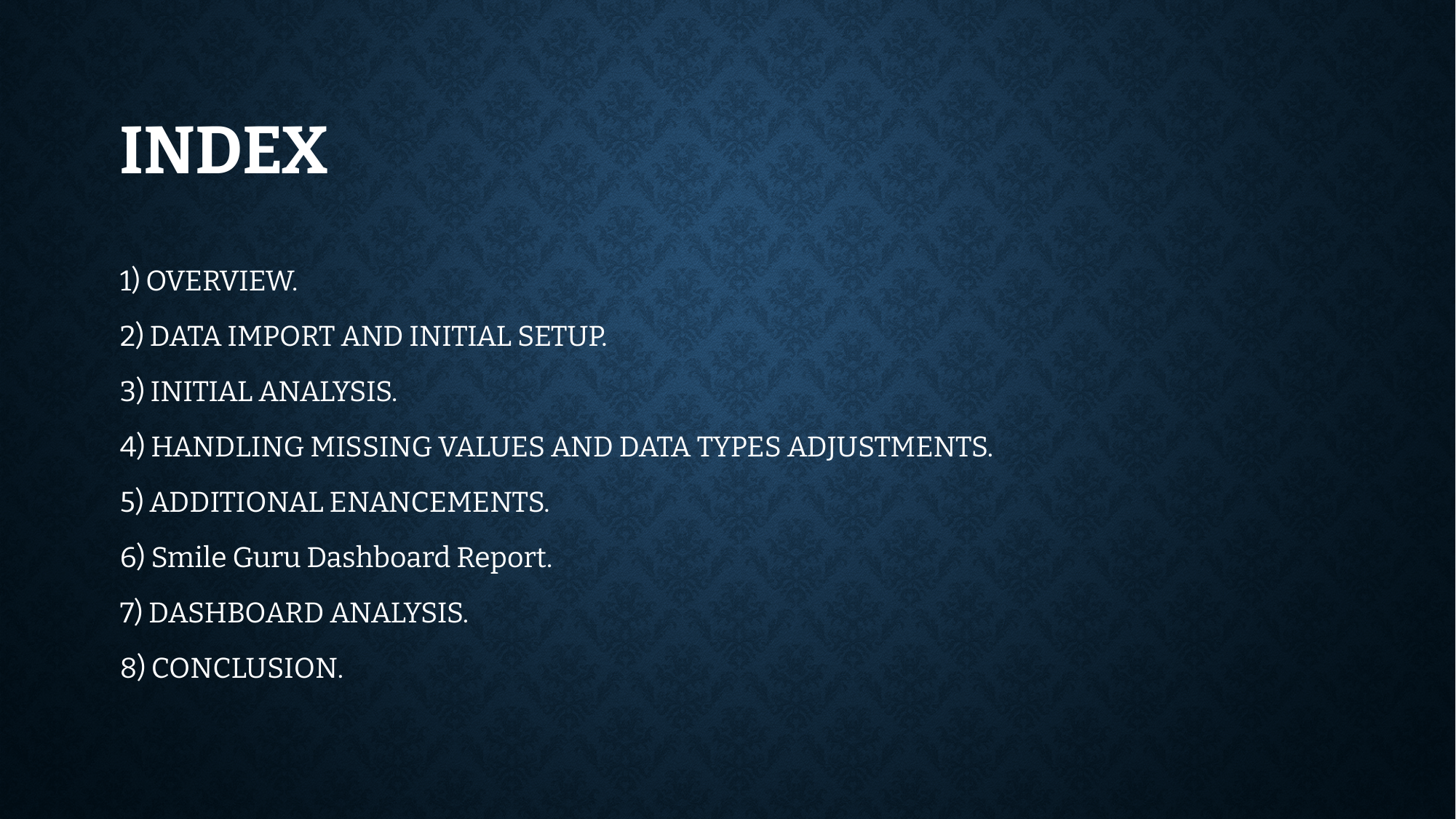

# INDEX
1) OVERVIEW.
2) DATA IMPORT AND INITIAL SETUP.
3) INITIAL ANALYSIS.
4) HANDLING MISSING VALUES AND DATA TYPES ADJUSTMENTS.
5) ADDITIONAL ENANCEMENTS.
6) Smile Guru Dashboard Report.
7) DASHBOARD ANALYSIS.
8) CONCLUSION.